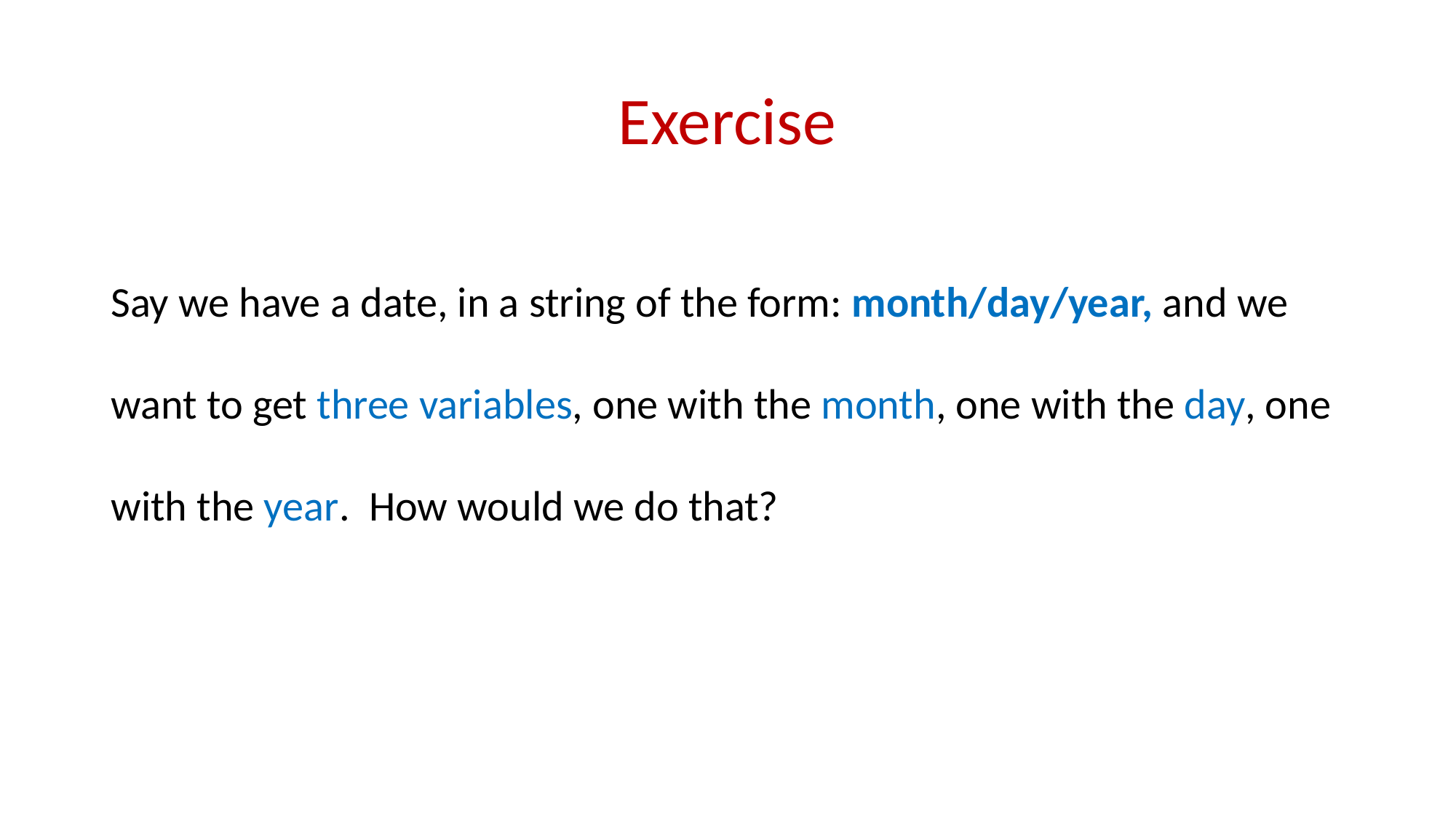

# Exercise
Say we have a date, in a string of the form: month/day/year, and we want to get three variables, one with the month, one with the day, one with the year.  How would we do that?